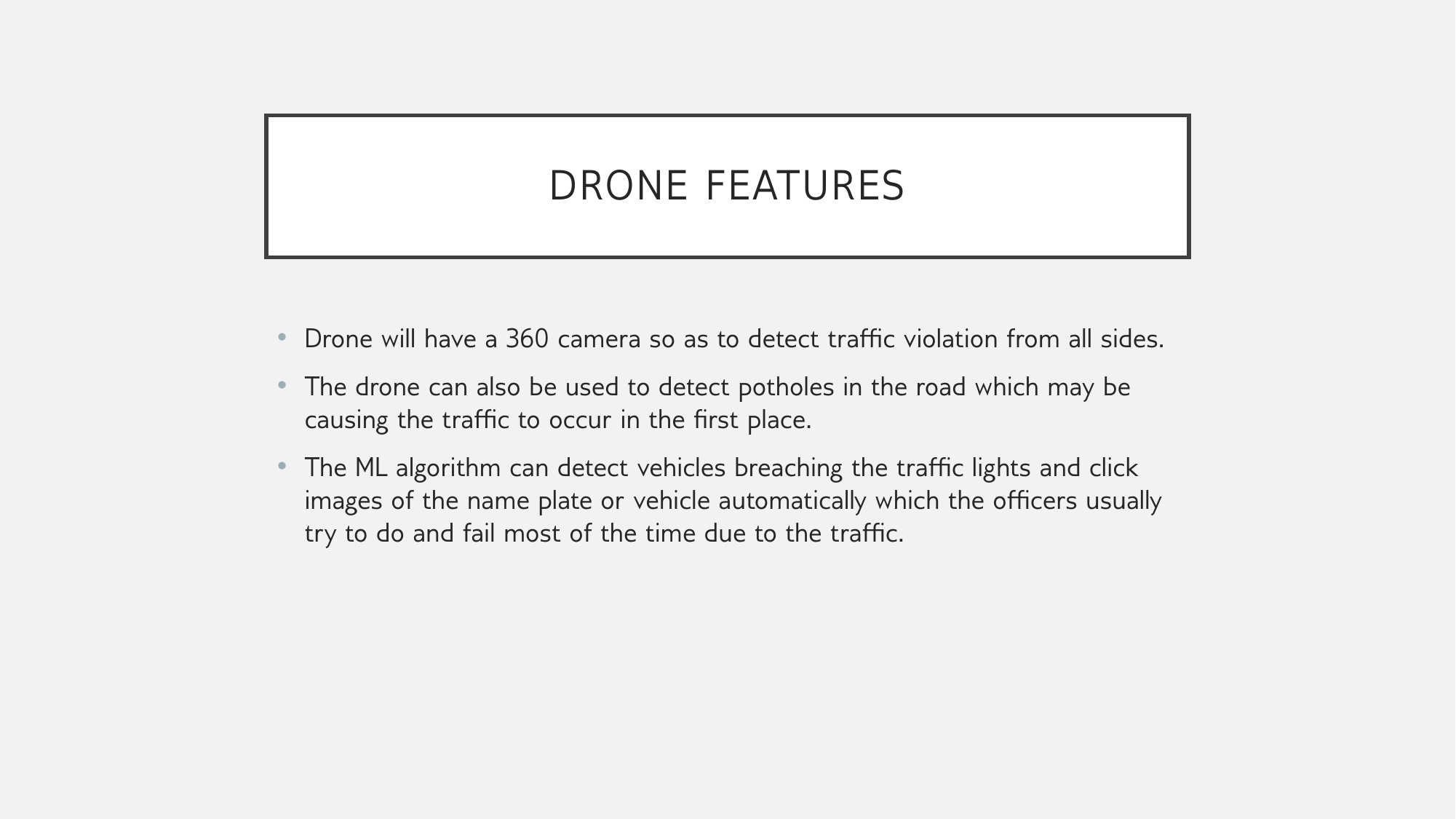

# DRONE Features
Drone will have a 360 camera so as to detect traffic violation from all sides.
The drone can also be used to detect potholes in the road which may be causing the traffic to occur in the first place.
The ML algorithm can detect vehicles breaching the traffic lights and click images of the name plate or vehicle automatically which the officers usually try to do and fail most of the time due to the traffic.